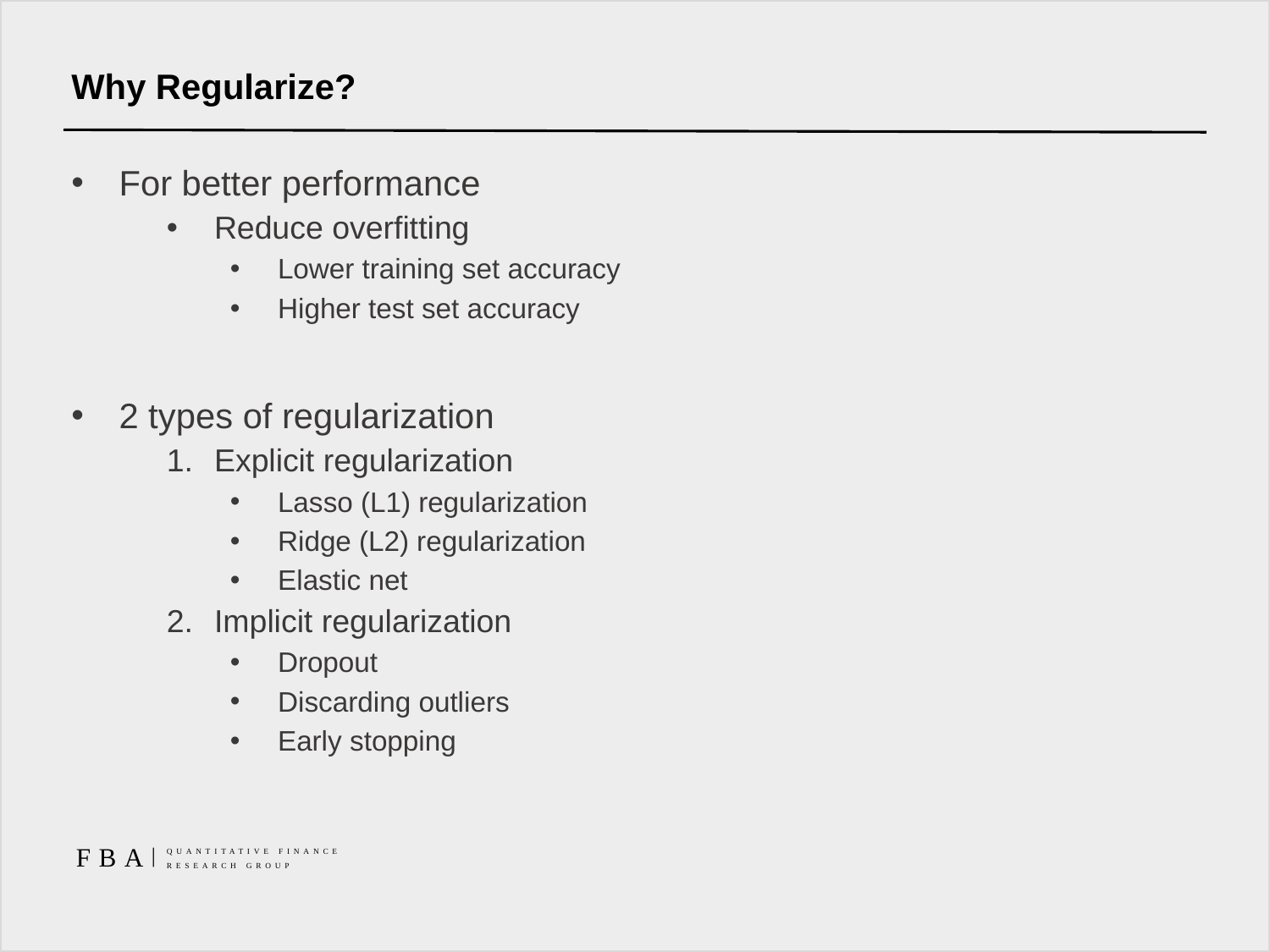

# Why Regularize?
For better performance
Reduce overfitting
Lower training set accuracy
Higher test set accuracy

2 types of regularization
Explicit regularization
Lasso (L1) regularization
Ridge (L2) regularization
Elastic net
Implicit regularization
Dropout
Discarding outliers
Early stopping